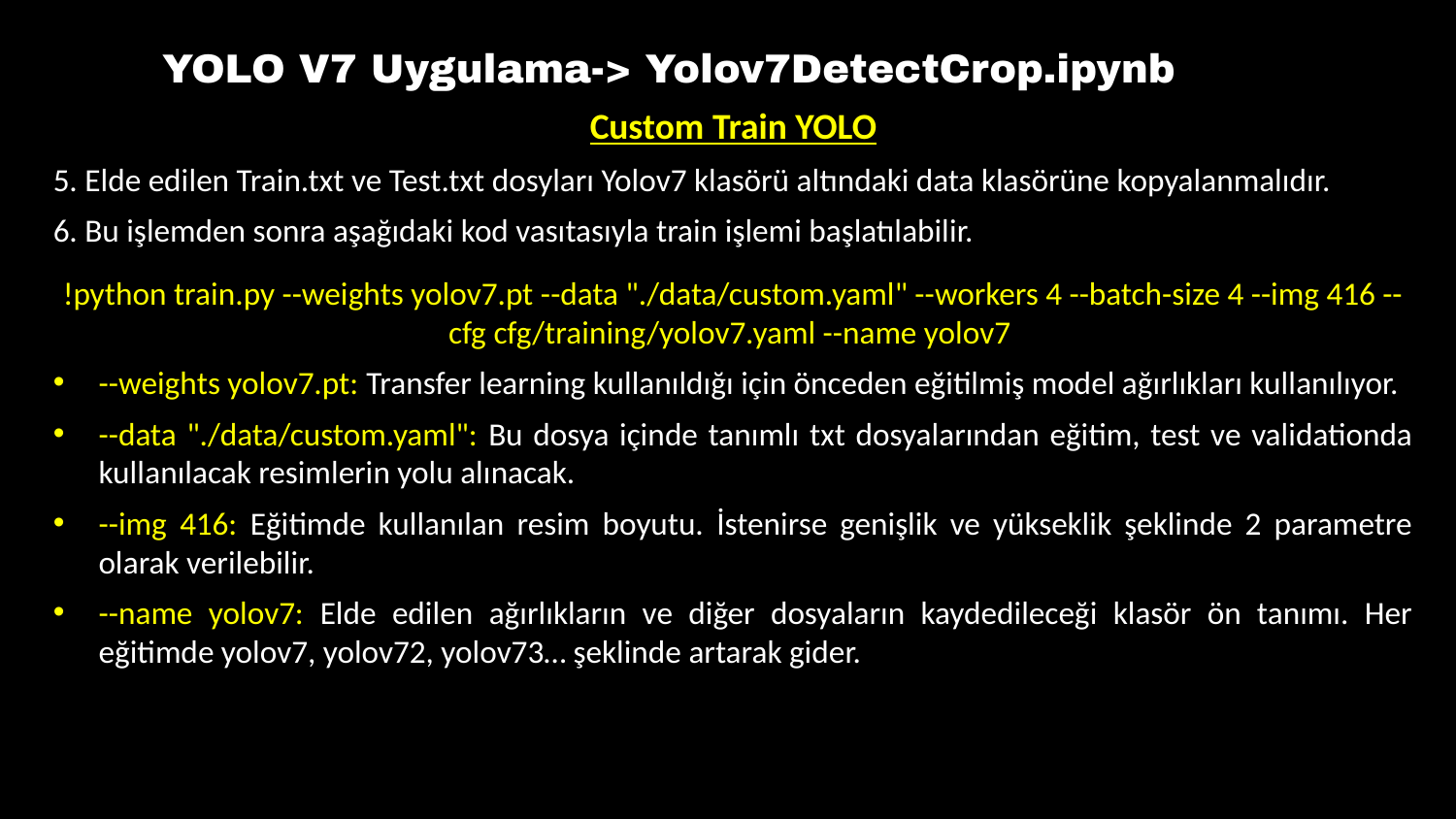

# YOLO V7 Uygulama-> Yolov7DetectCrop.ipynb
Custom Train YOLO
5. Elde edilen Train.txt ve Test.txt dosyları Yolov7 klasörü altındaki data klasörüne kopyalanmalıdır.
6. Bu işlemden sonra aşağıdaki kod vasıtasıyla train işlemi başlatılabilir.
!python train.py --weights yolov7.pt --data "./data/custom.yaml" --workers 4 --batch-size 4 --img 416 --cfg cfg/training/yolov7.yaml --name yolov7
--weights yolov7.pt: Transfer learning kullanıldığı için önceden eğitilmiş model ağırlıkları kullanılıyor.
--data "./data/custom.yaml": Bu dosya içinde tanımlı txt dosyalarından eğitim, test ve validationda kullanılacak resimlerin yolu alınacak.
--img 416: Eğitimde kullanılan resim boyutu. İstenirse genişlik ve yükseklik şeklinde 2 parametre olarak verilebilir.
--name yolov7: Elde edilen ağırlıkların ve diğer dosyaların kaydedileceği klasör ön tanımı. Her eğitimde yolov7, yolov72, yolov73… şeklinde artarak gider.